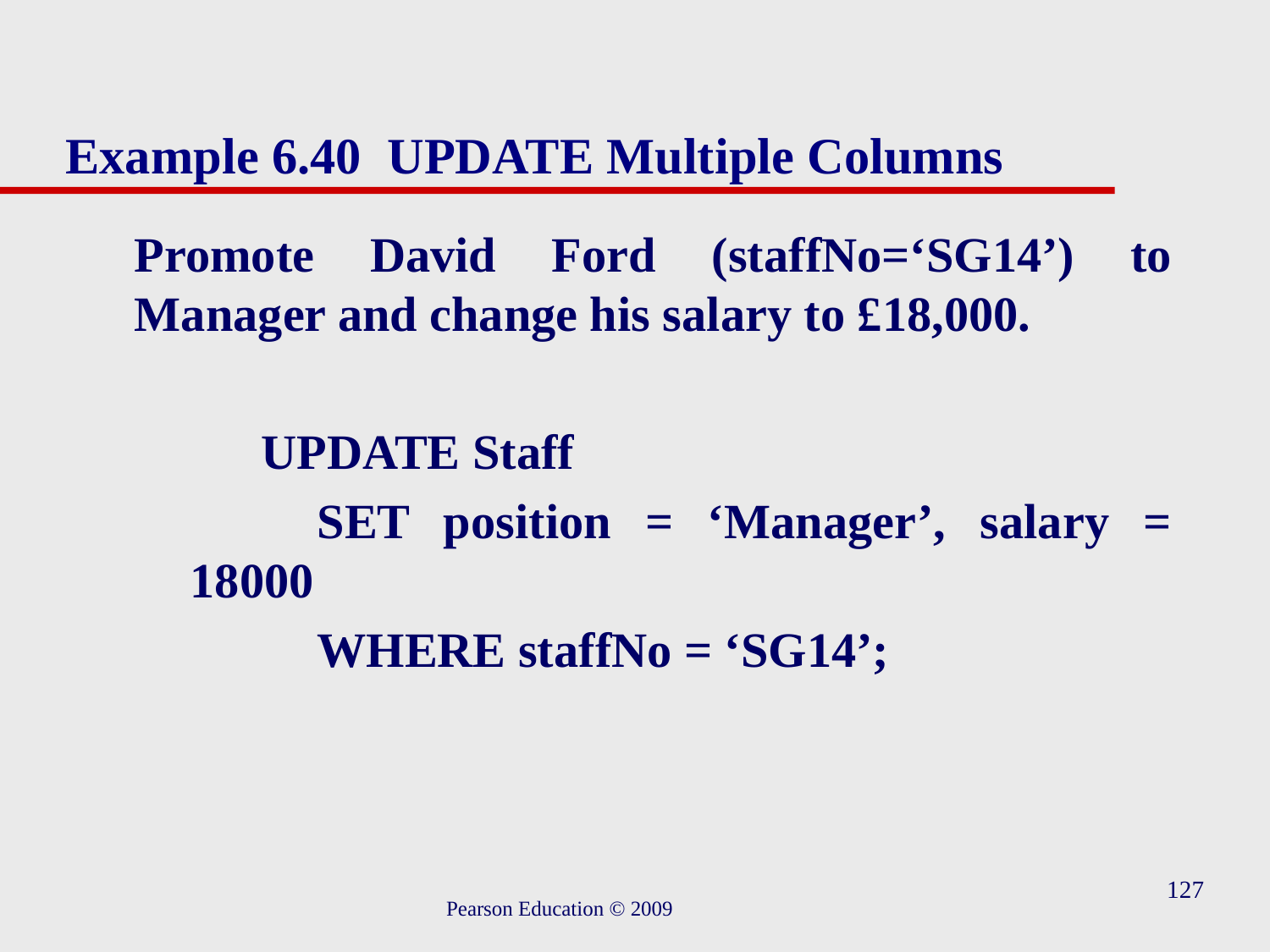

# Example 6.40  UPDATE Multiple Columns
	Promote David Ford (staffNo=‘SG14’) to Manager and change his salary to £18,000.

		UPDATE Staff
		SET position = ‘Manager’, salary = 18000
		WHERE staffNo = ‘SG14’;

127
Pearson Education © 2009